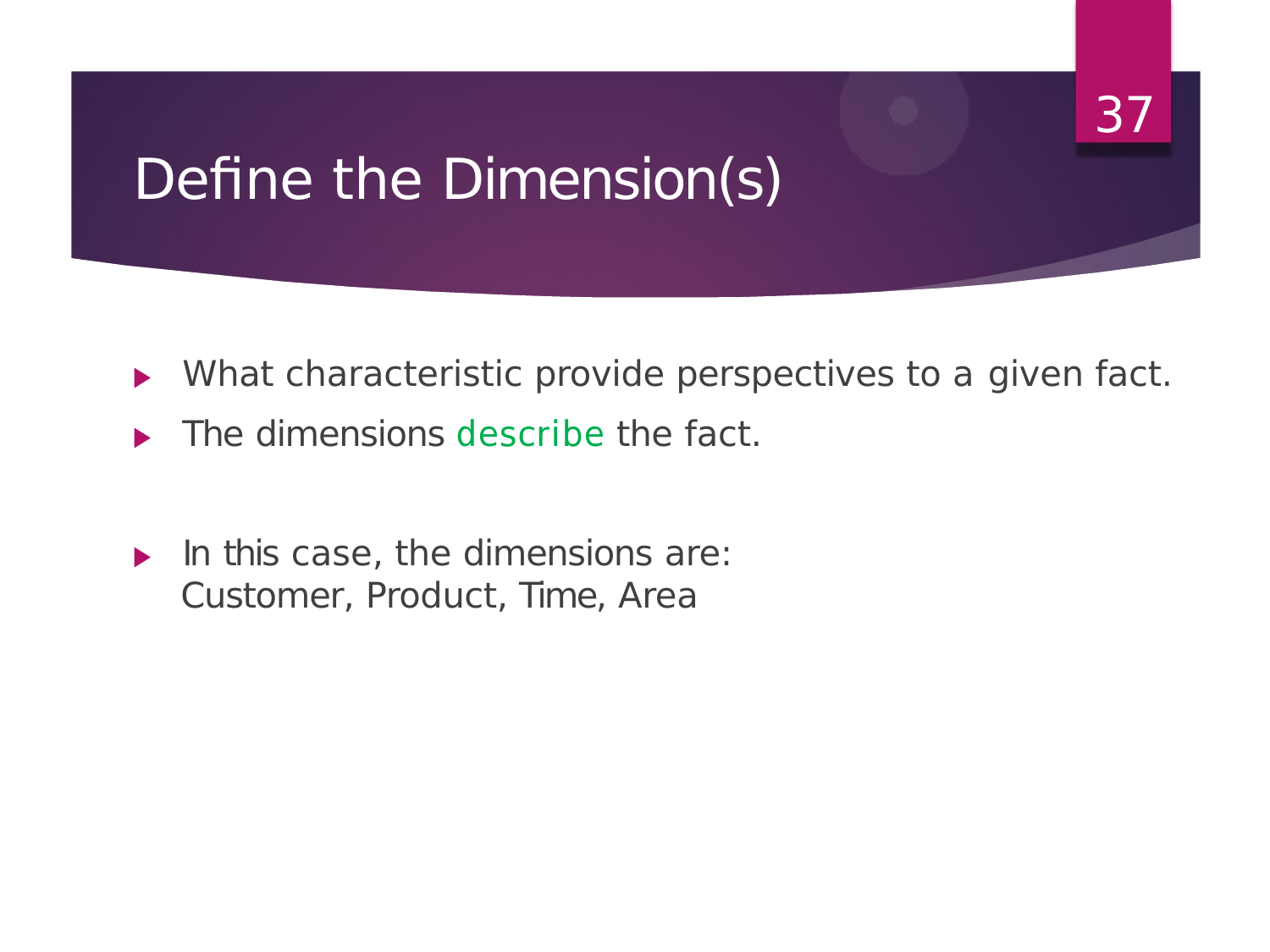

37
# Define the Dimension(s)
▶	What characteristic provide perspectives to a given fact.
▶	The dimensions describe the fact.

▶	In this case, the dimensions are:
Customer, Product, Time, Area